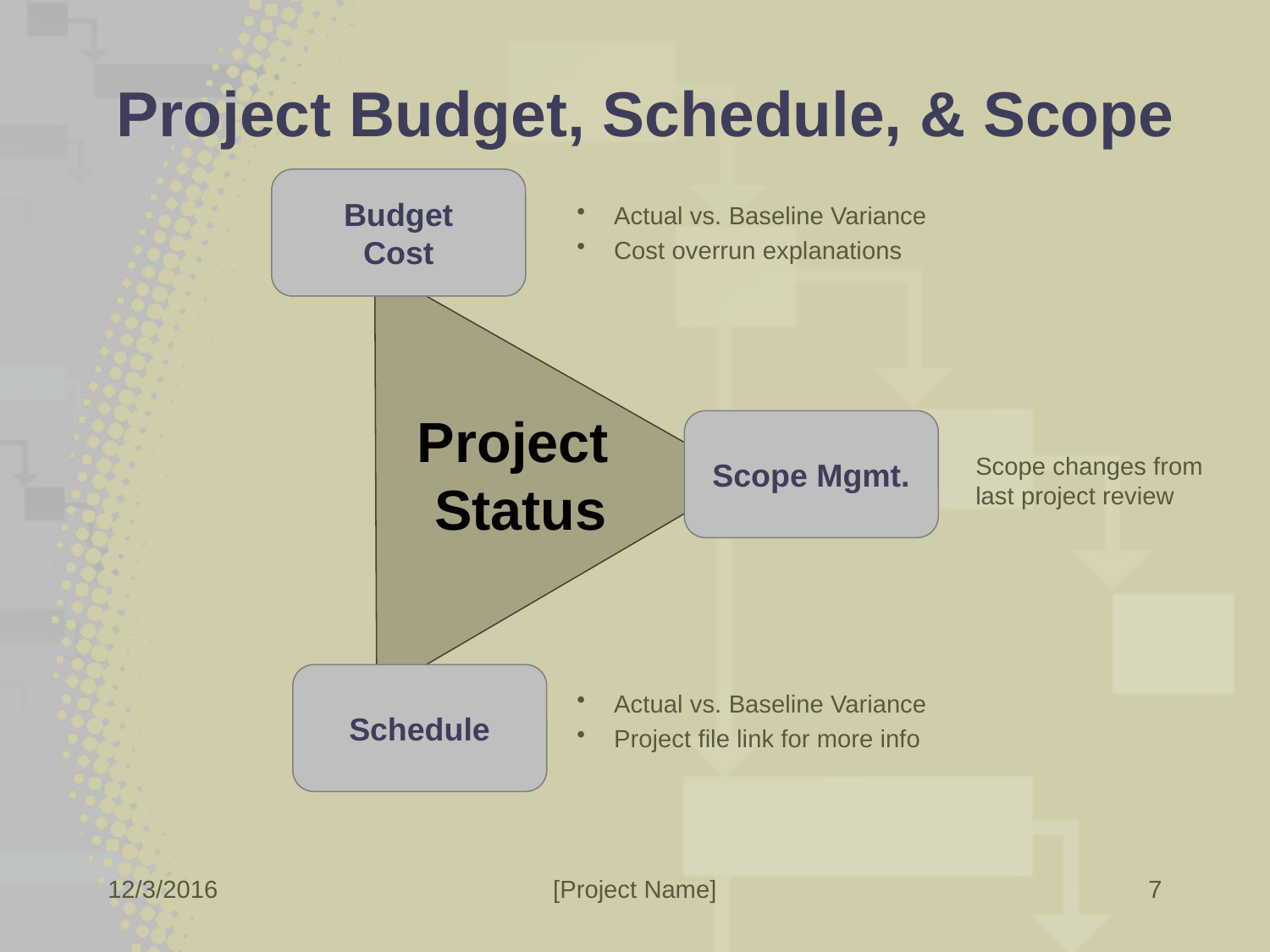

# Project Budget, Schedule, & Scope
Budget
Cost

Scope Mgmt.
Schedule
Project
Status
 Actual vs. Baseline Variance
 Cost overrun explanations
Scope changes from last project review
 Actual vs. Baseline Variance
 Project file link for more info

7